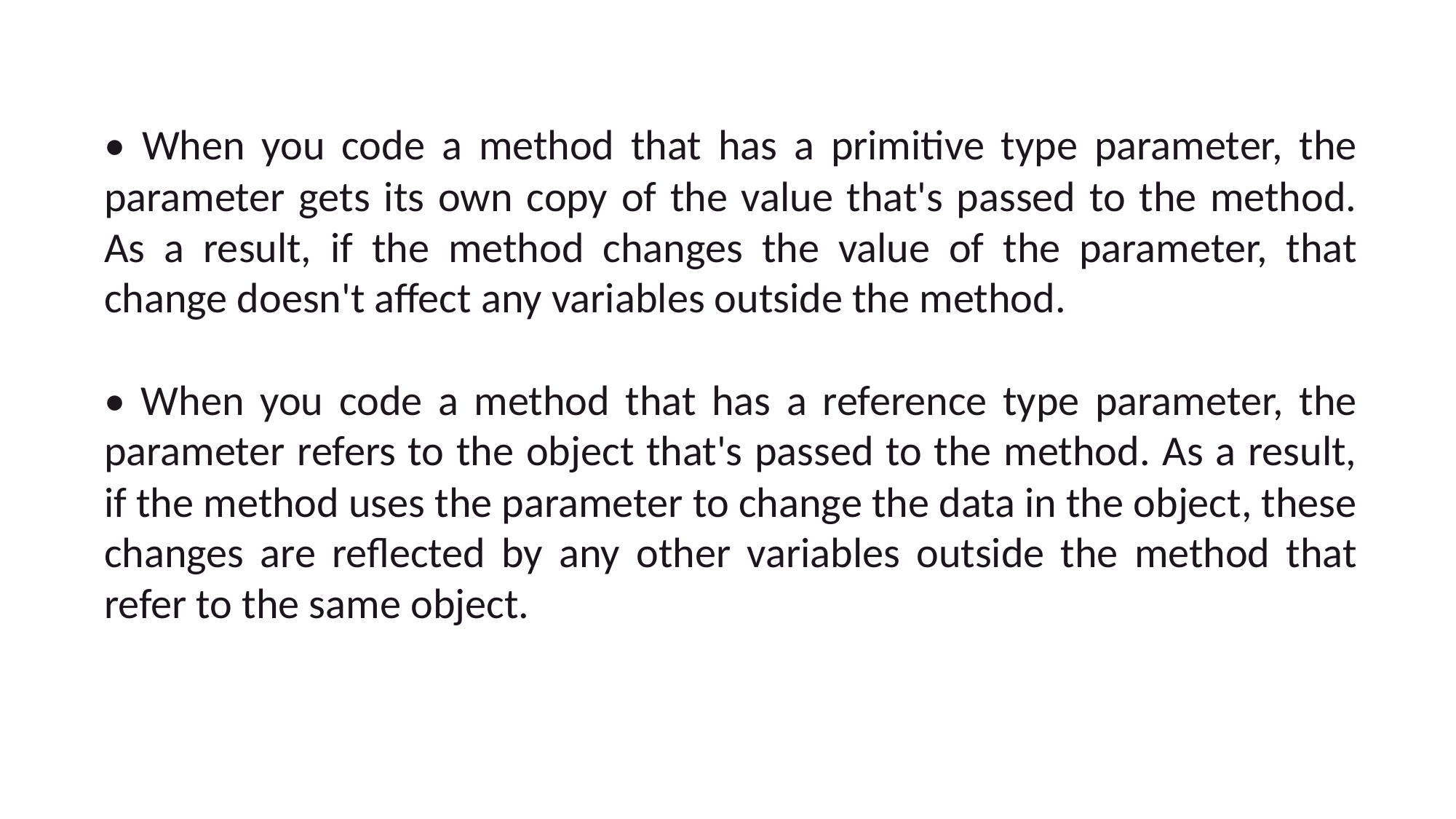

• When you code a method that has a primitive type parameter, the parameter gets its own copy of the value that's passed to the method. As a result, if the method changes the value of the parameter, that change doesn't affect any variables outside the method.

• When you code a method that has a reference type parameter, the parameter refers to the object that's passed to the method. As a result, if the method uses the parameter to change the data in the object, these changes are reflected by any other variables outside the method that refer to the same object.